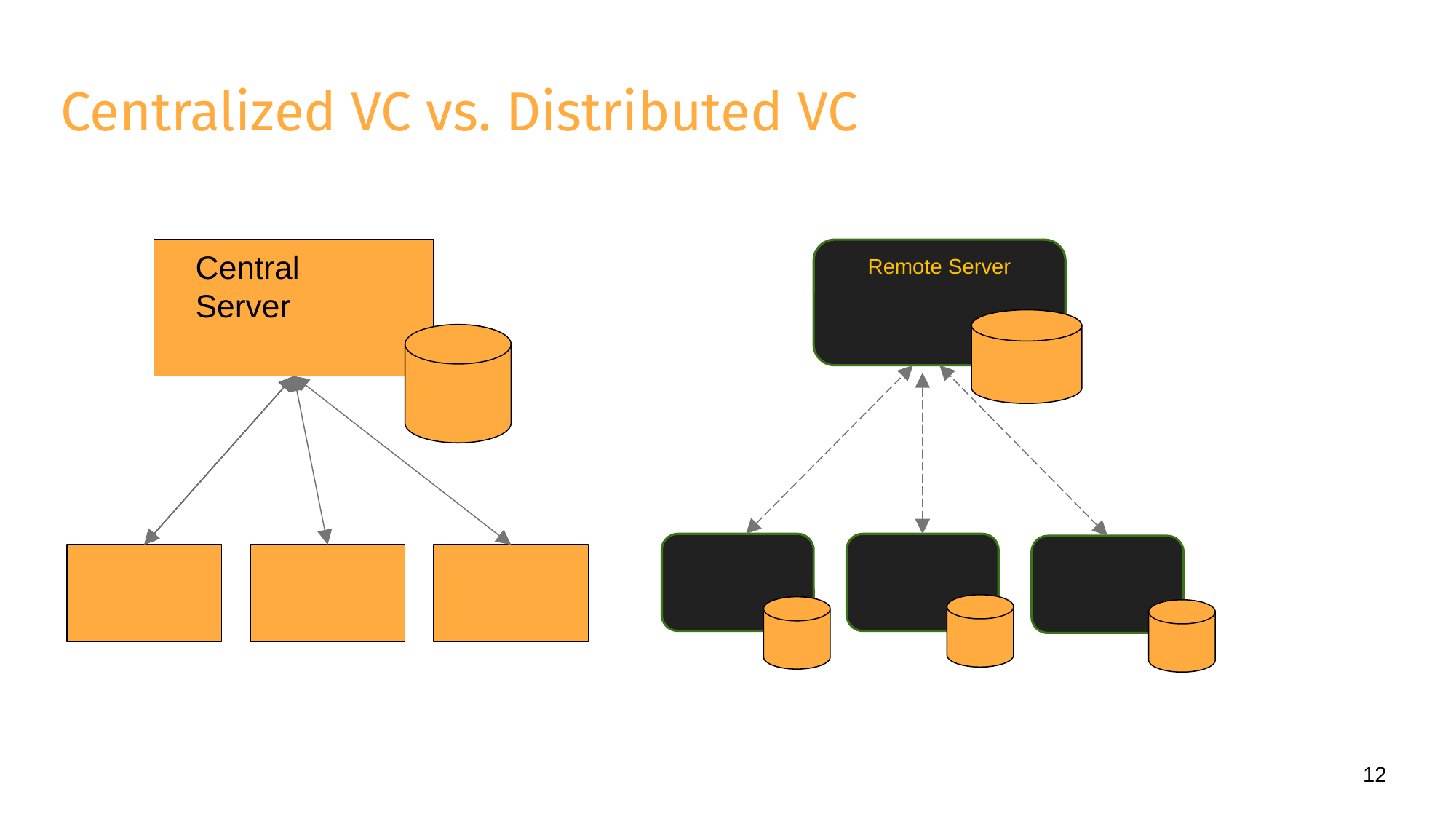

# Centralized VC vs. Distributed VC
   Central
   Server
Remote Server

12